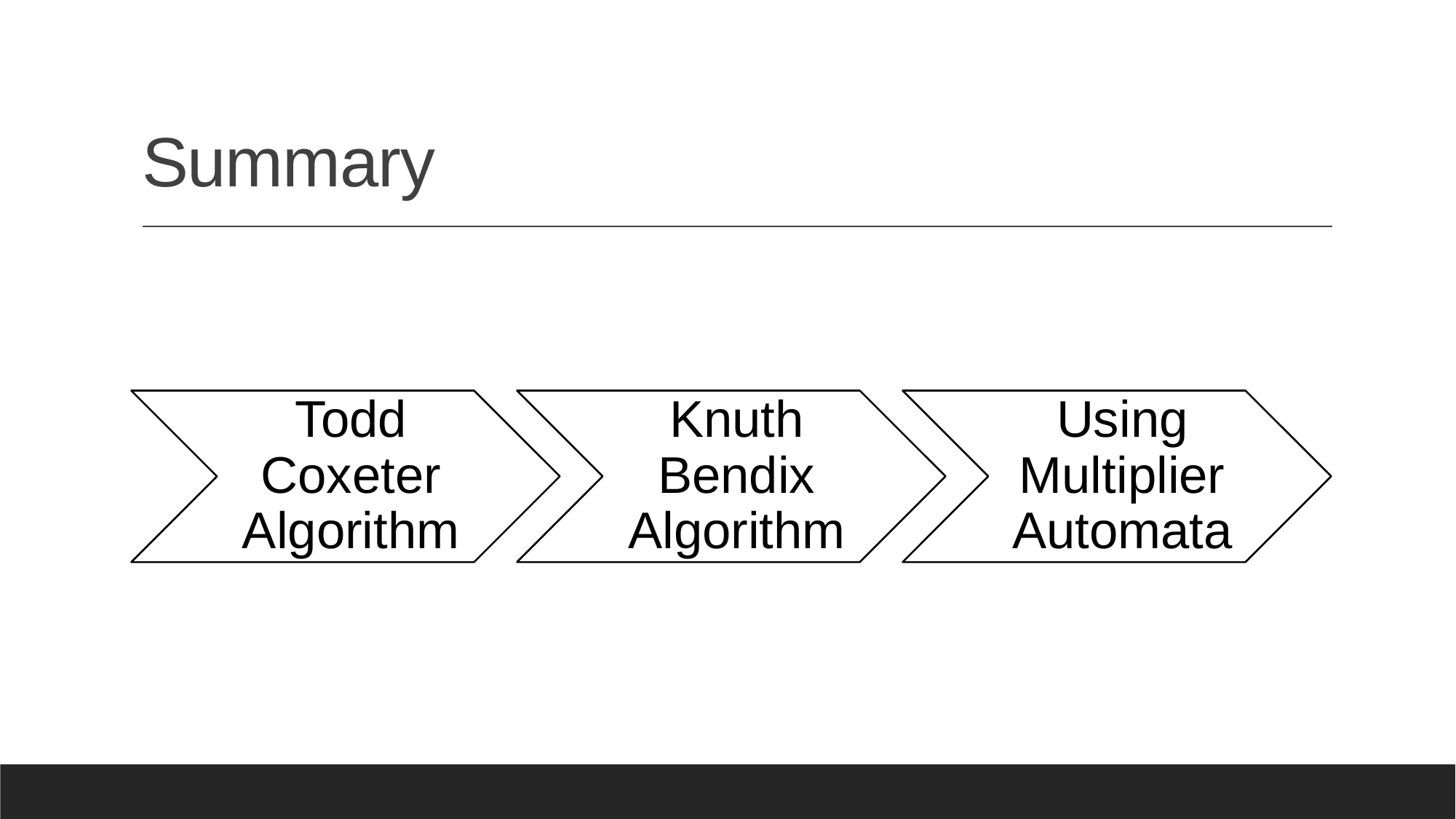

# Summary
Todd Coxeter Algorithm
Knuth Bendix Algorithm
Using Multiplier Automata